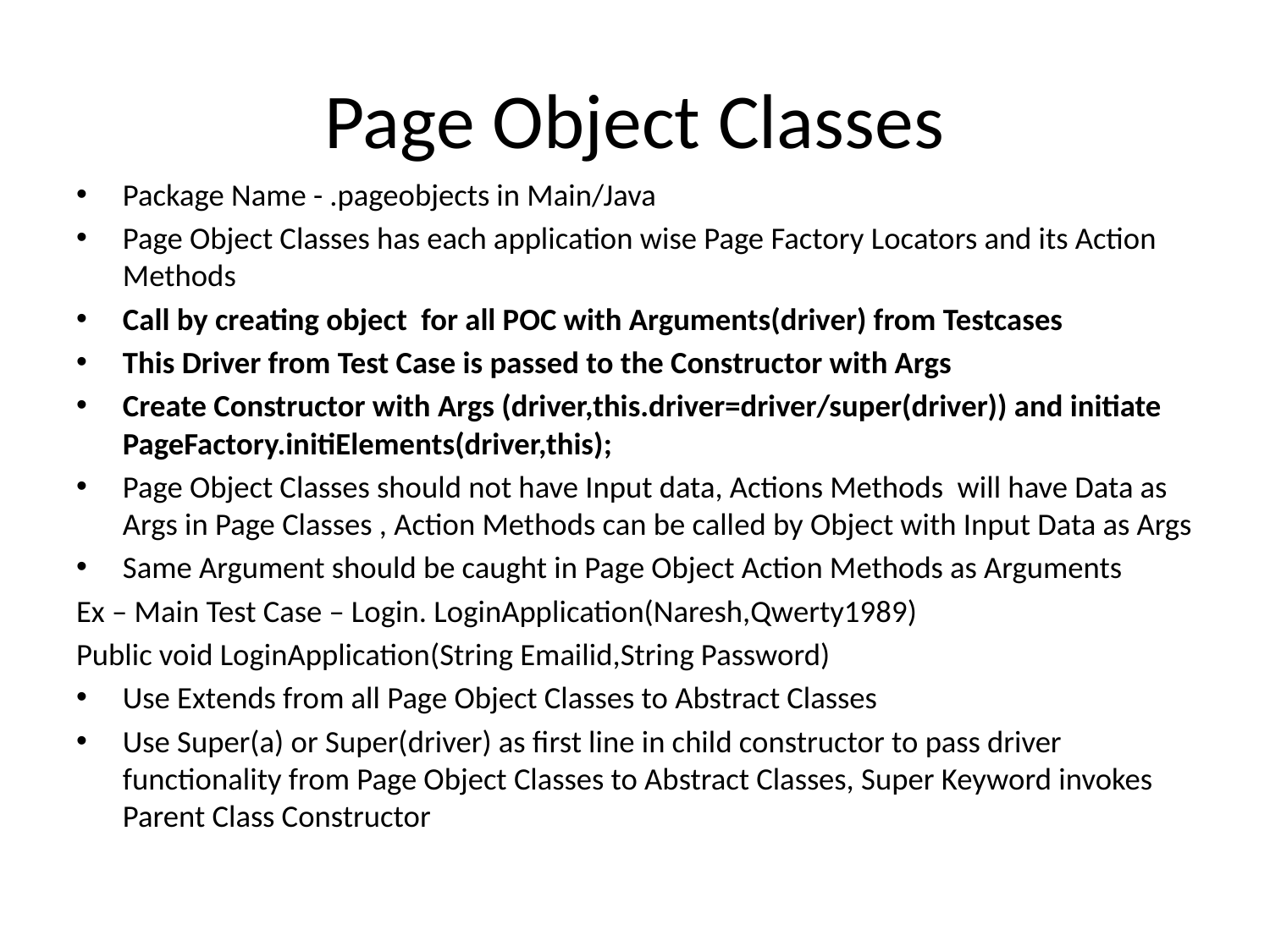

# Page Object Classes
Package Name - .pageobjects in Main/Java
Page Object Classes has each application wise Page Factory Locators and its Action Methods
Call by creating object  for all POC with Arguments(driver) from Testcases
This Driver from Test Case is passed to the Constructor with Args
Create Constructor with Args (driver,this.driver=driver/super(driver)) and initiate PageFactory.initiElements(driver,this);
Page Object Classes should not have Input data, Actions Methods  will have Data as Args in Page Classes , Action Methods can be called by Object with Input Data as Args
Same Argument should be caught in Page Object Action Methods as Arguments
Ex – Main Test Case – Login. LoginApplication(Naresh,Qwerty1989)
Public void LoginApplication(String Emailid,String Password)
Use Extends from all Page Object Classes to Abstract Classes
Use Super(a) or Super(driver) as first line in child constructor to pass driver functionality from Page Object Classes to Abstract Classes, Super Keyword invokes Parent Class Constructor